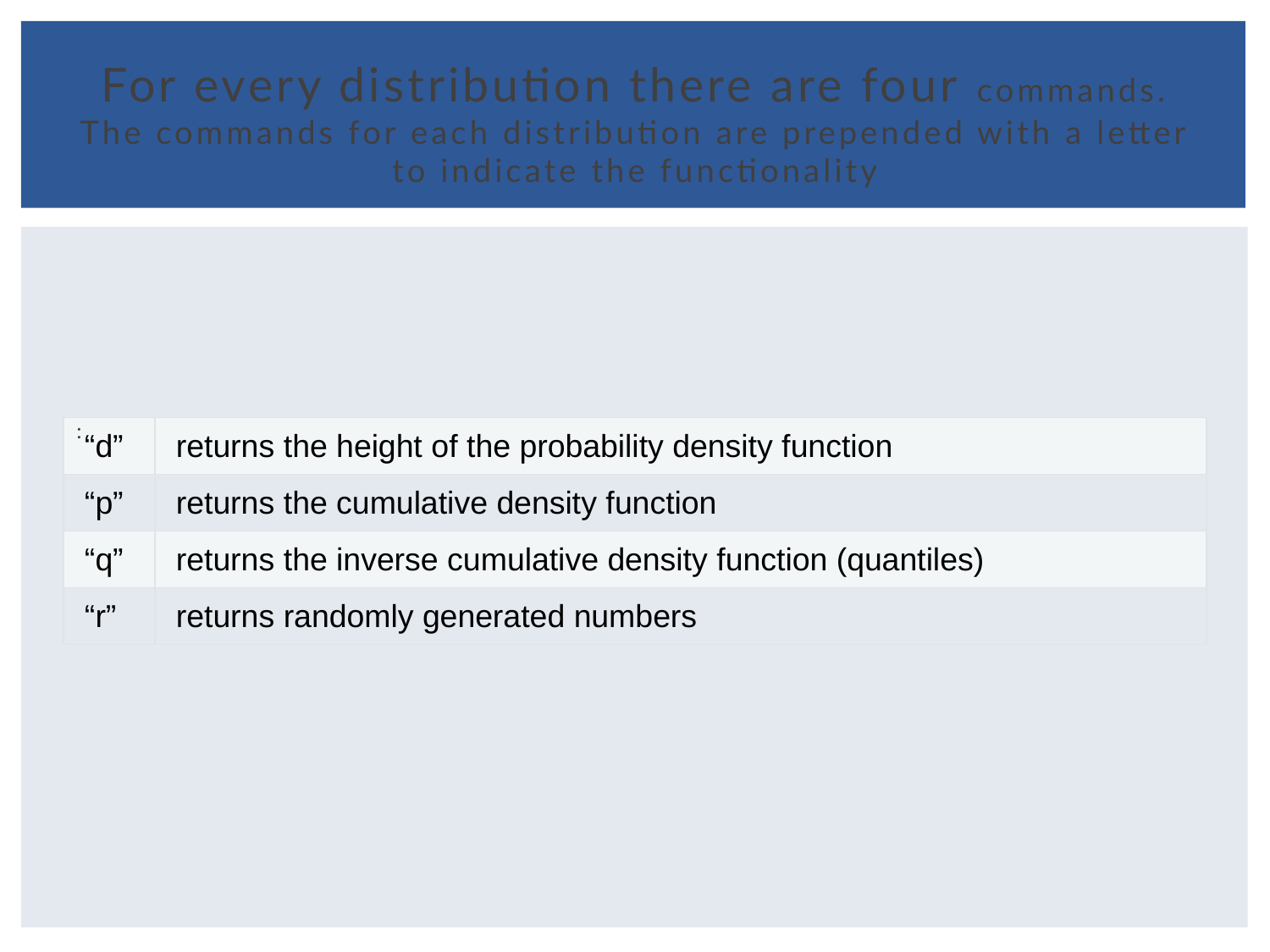

# For every distribution there are four commands. The commands for each distribution are prepended with a letter to indicate the functionality
:

| “d” | returns the height of the probability density function |
| --- | --- |
| “p” | returns the cumulative density function |
| “q” | returns the inverse cumulative density function (quantiles) |
| “r” | returns randomly generated numbers |